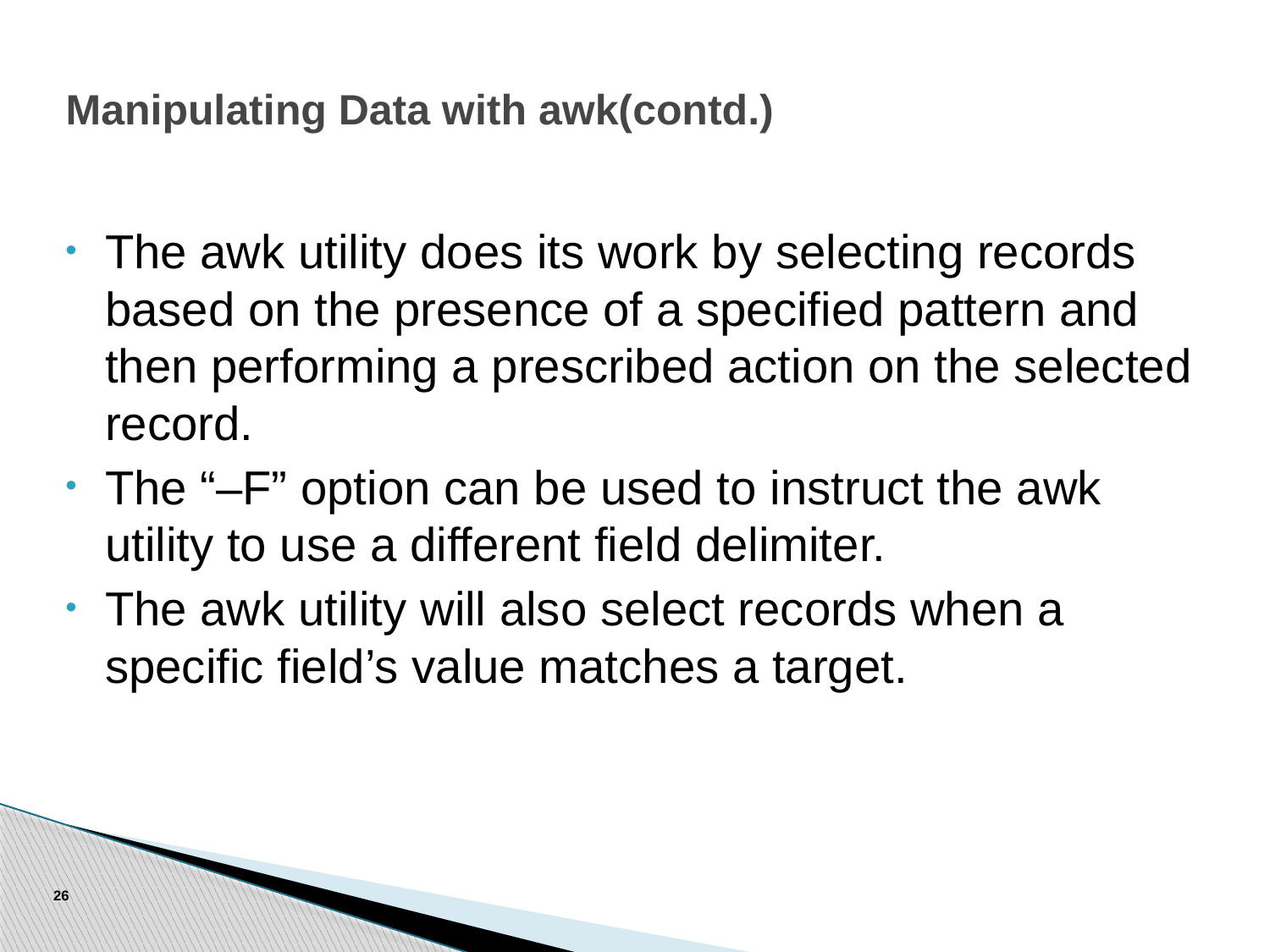

# Manipulating Data with awk(contd.)
The awk utility does its work by selecting records based on the presence of a specified pattern and then performing a prescribed action on the selected record.
The “–F” option can be used to instruct the awk utility to use a different field delimiter.
The awk utility will also select records when a specific field’s value matches a target.
26